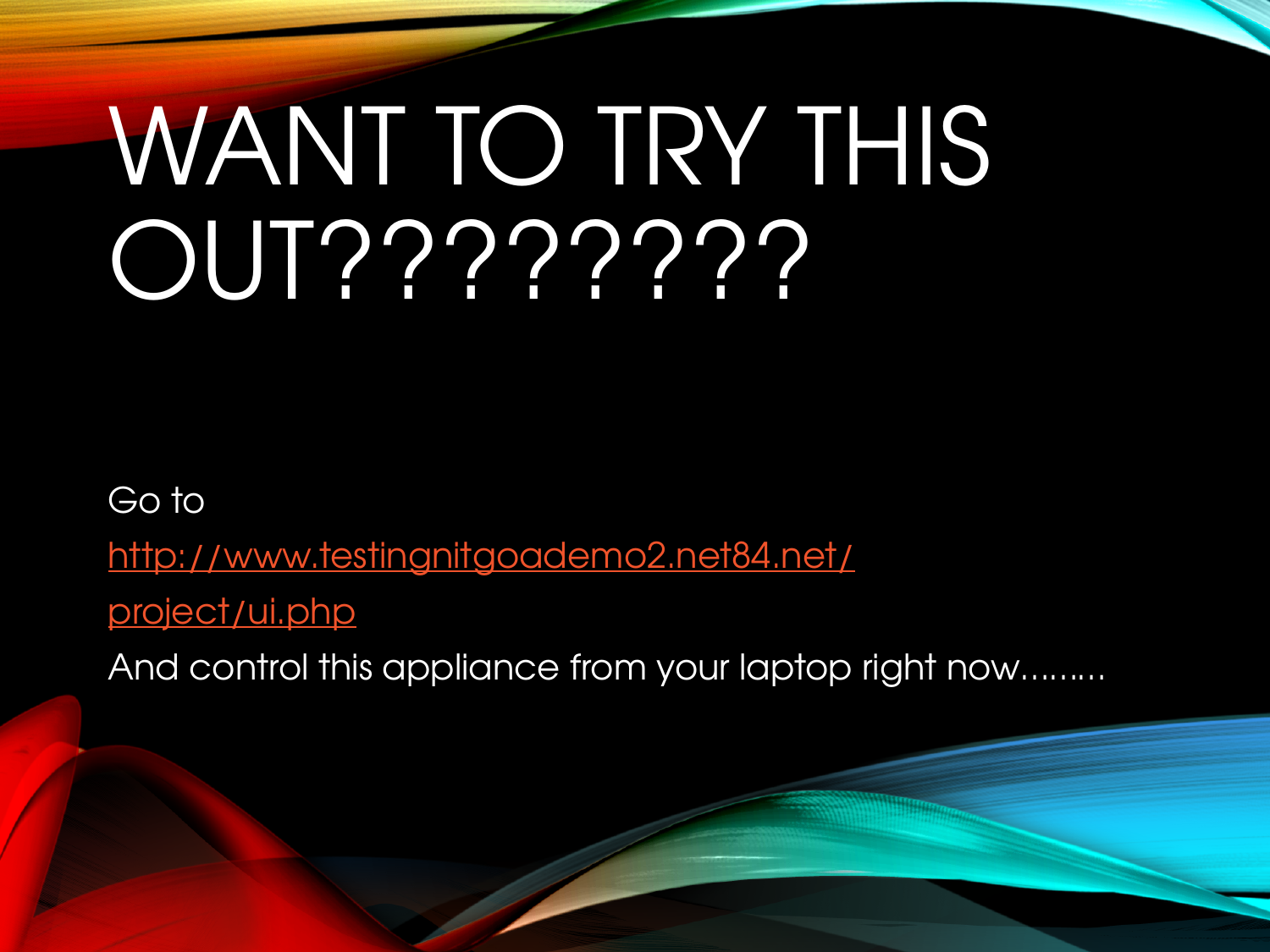

# Want to try this out????????
Go to
http://www.testingnitgoademo2.net84.net/
project/ui.php
And control this appliance from your laptop right now………